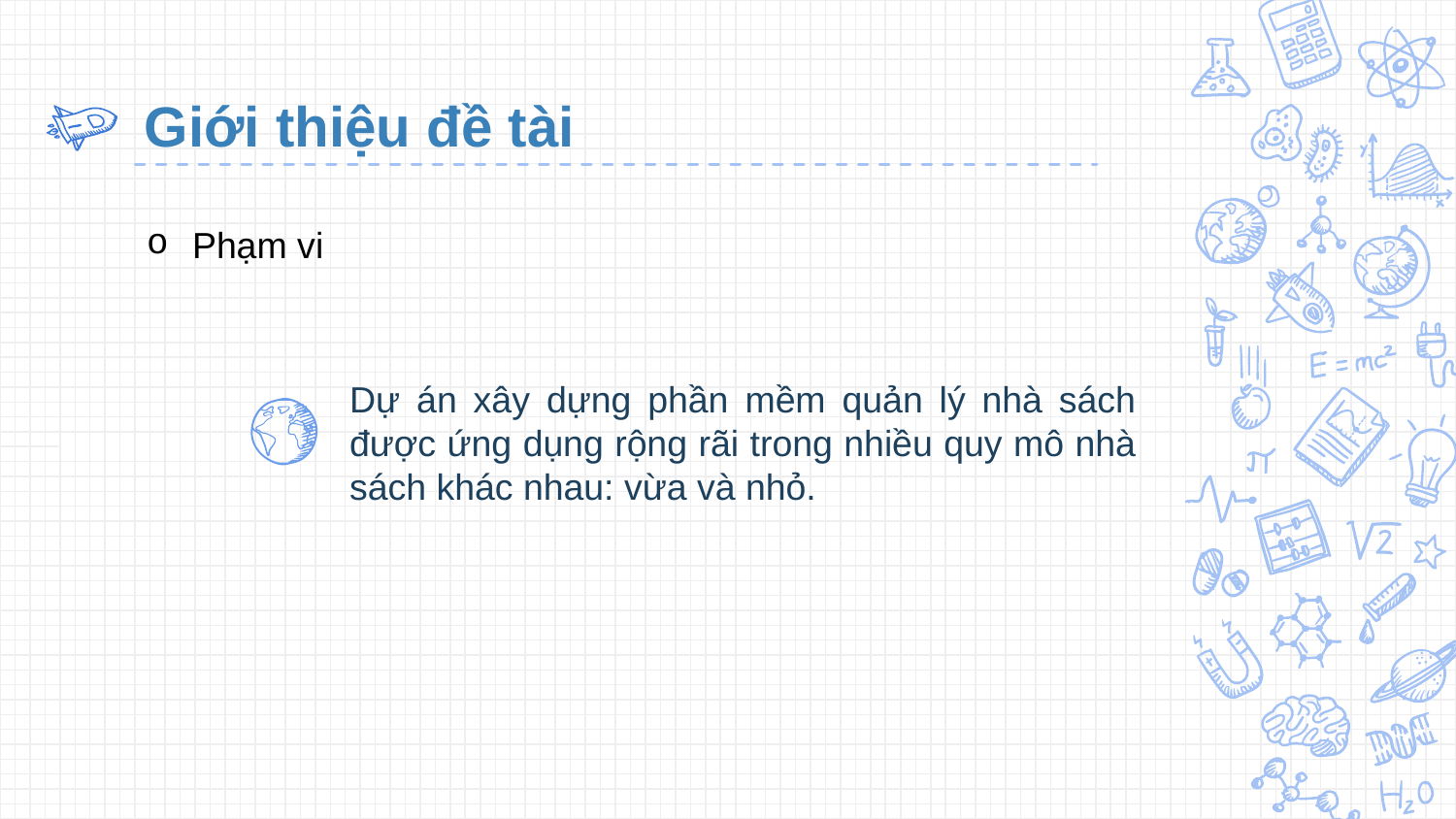

# Giới thiệu đề tài
Phạm vi
Dự án xây dựng phần mềm quản lý nhà sách được ứng dụng rộng rãi trong nhiều quy mô nhà sách khác nhau: vừa và nhỏ.